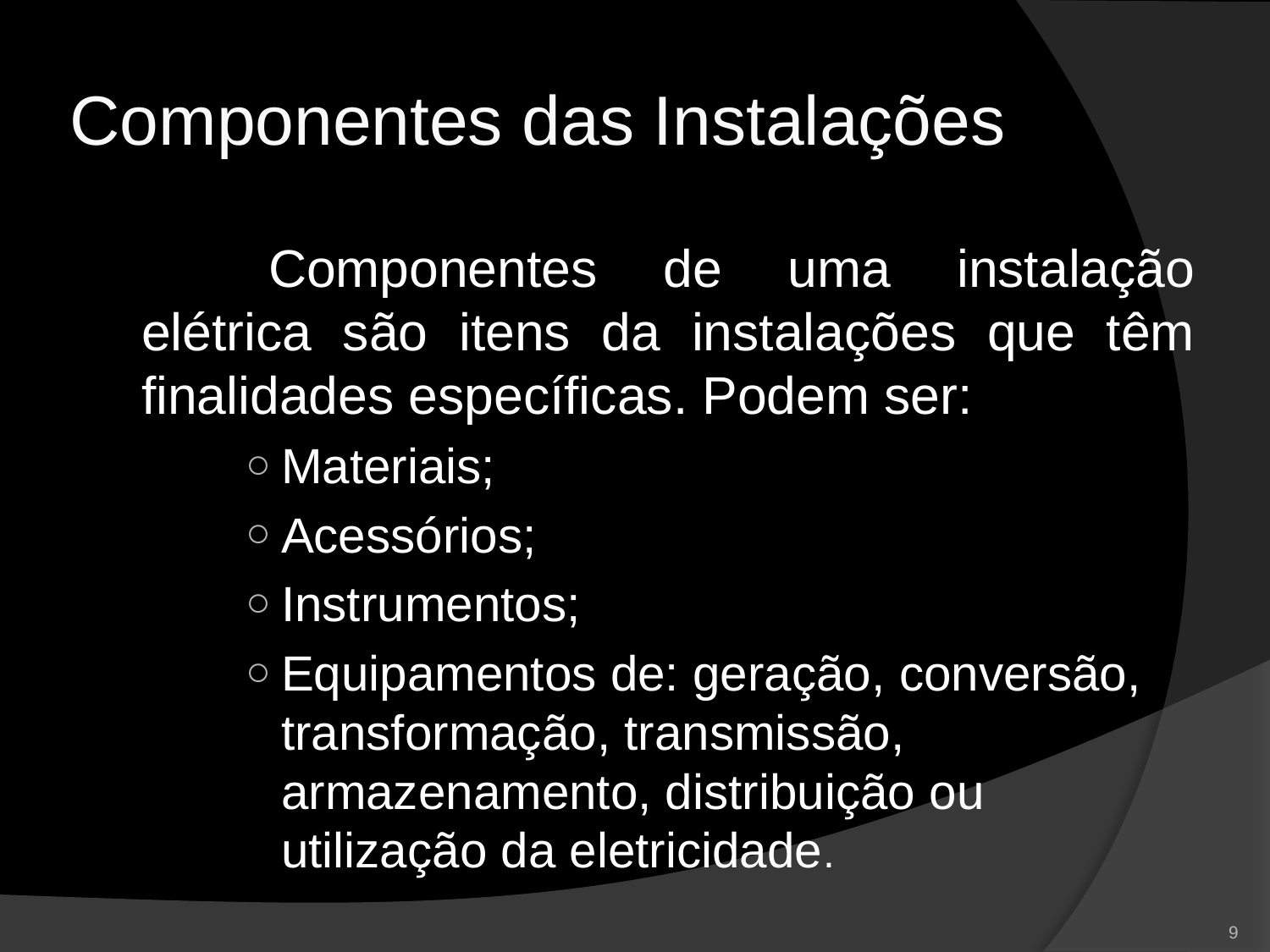

# Componentes das Instalações
	Componentes de uma instalação elétrica são itens da instalações que têm finalidades específicas. Podem ser:
Materiais;
Acessórios;
Instrumentos;
Equipamentos de: geração, conversão, transformação, transmissão, armazenamento, distribuição ou utilização da eletricidade.

9